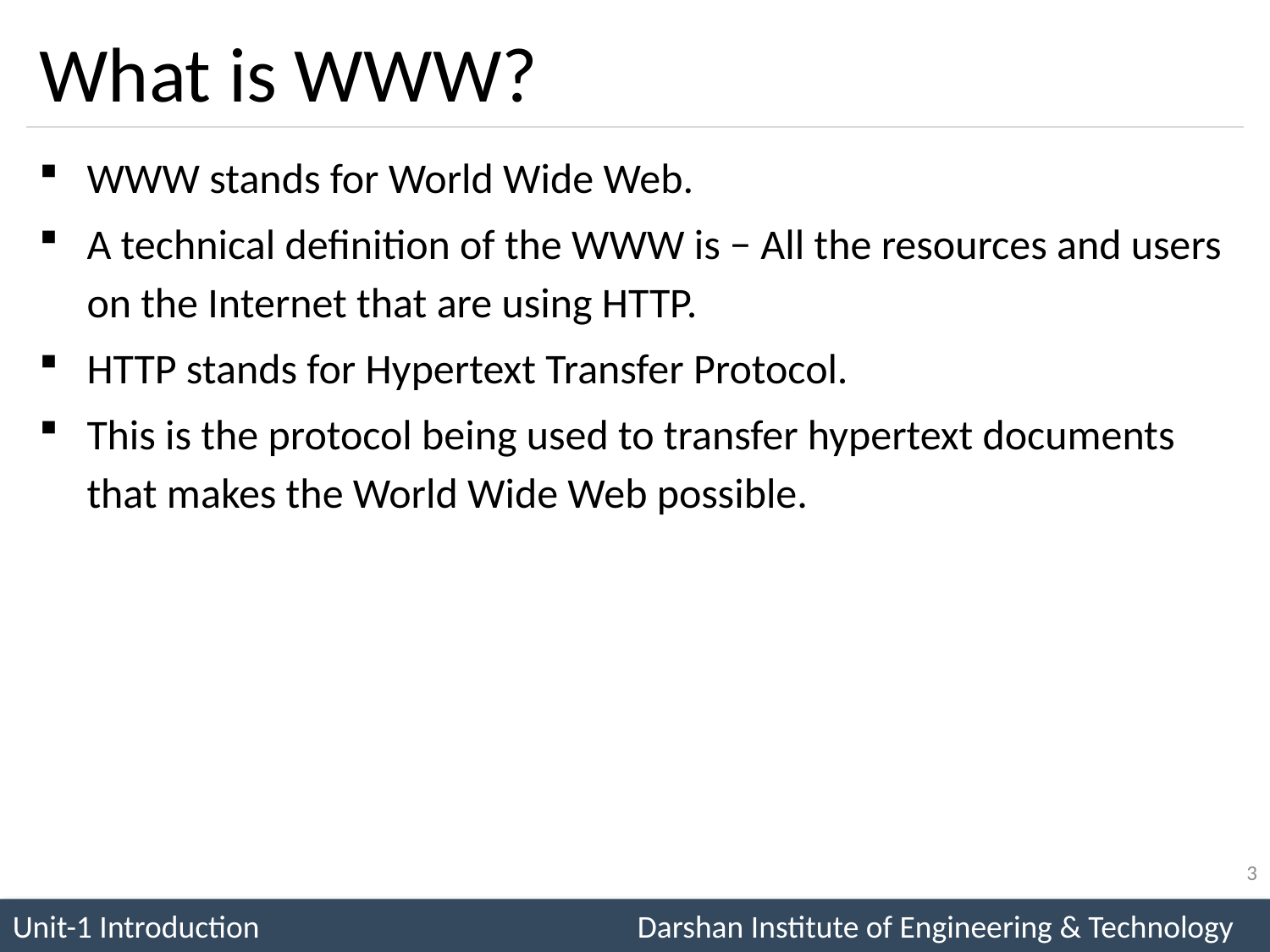

# What is WWW?
WWW stands for World Wide Web.
A technical definition of the WWW is − All the resources and users on the Internet that are using HTTP.
HTTP stands for Hypertext Transfer Protocol.
This is the protocol being used to transfer hypertext documents that makes the World Wide Web possible.
3